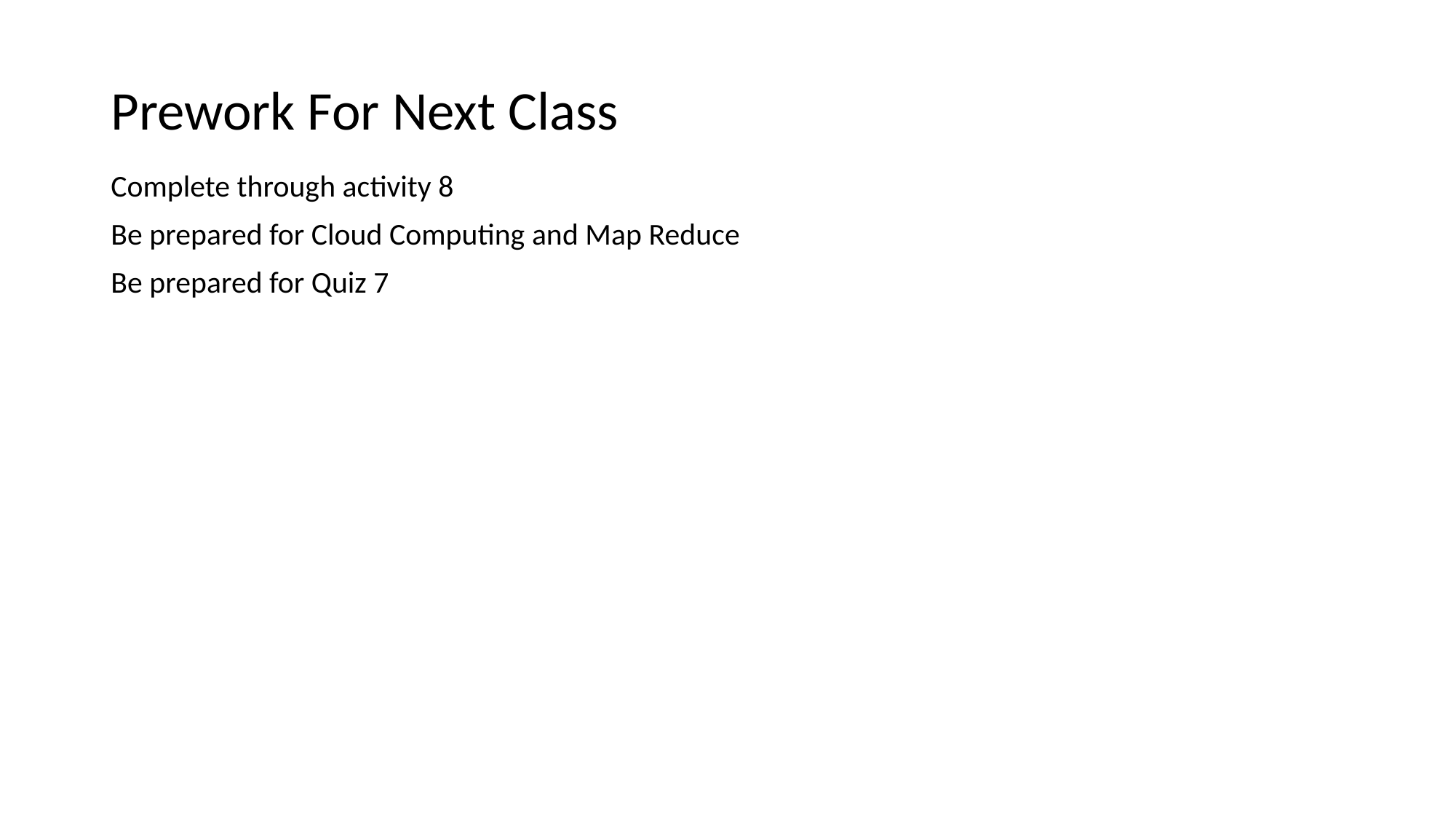

# Prework For Next Class
Complete through activity 8
Be prepared for Cloud Computing and Map Reduce
Be prepared for Quiz 7